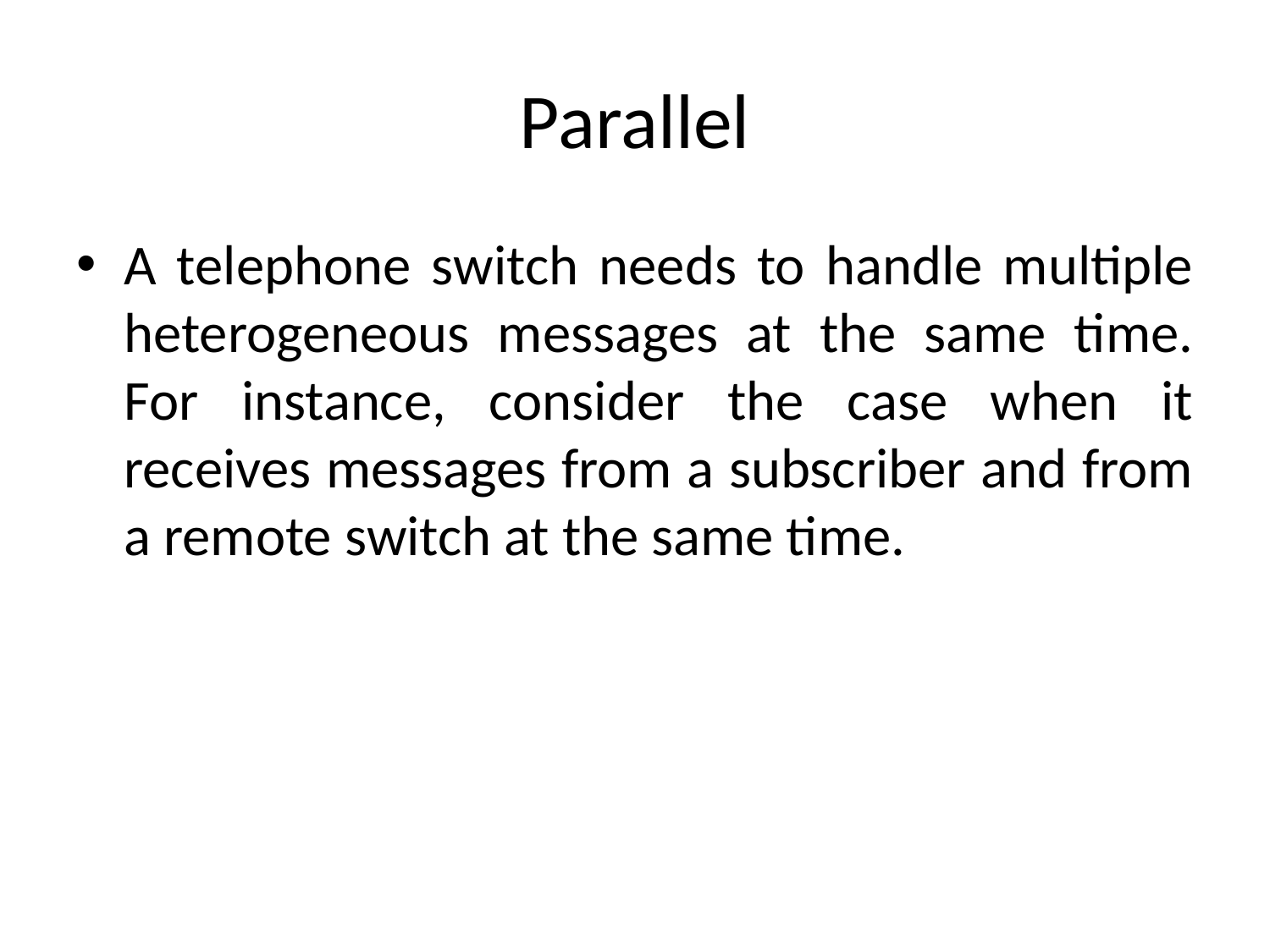

# Parallel
A telephone switch needs to handle multiple heterogeneous messages at the same time. For instance, consider the case when it receives messages from a subscriber and from a remote switch at the same time.